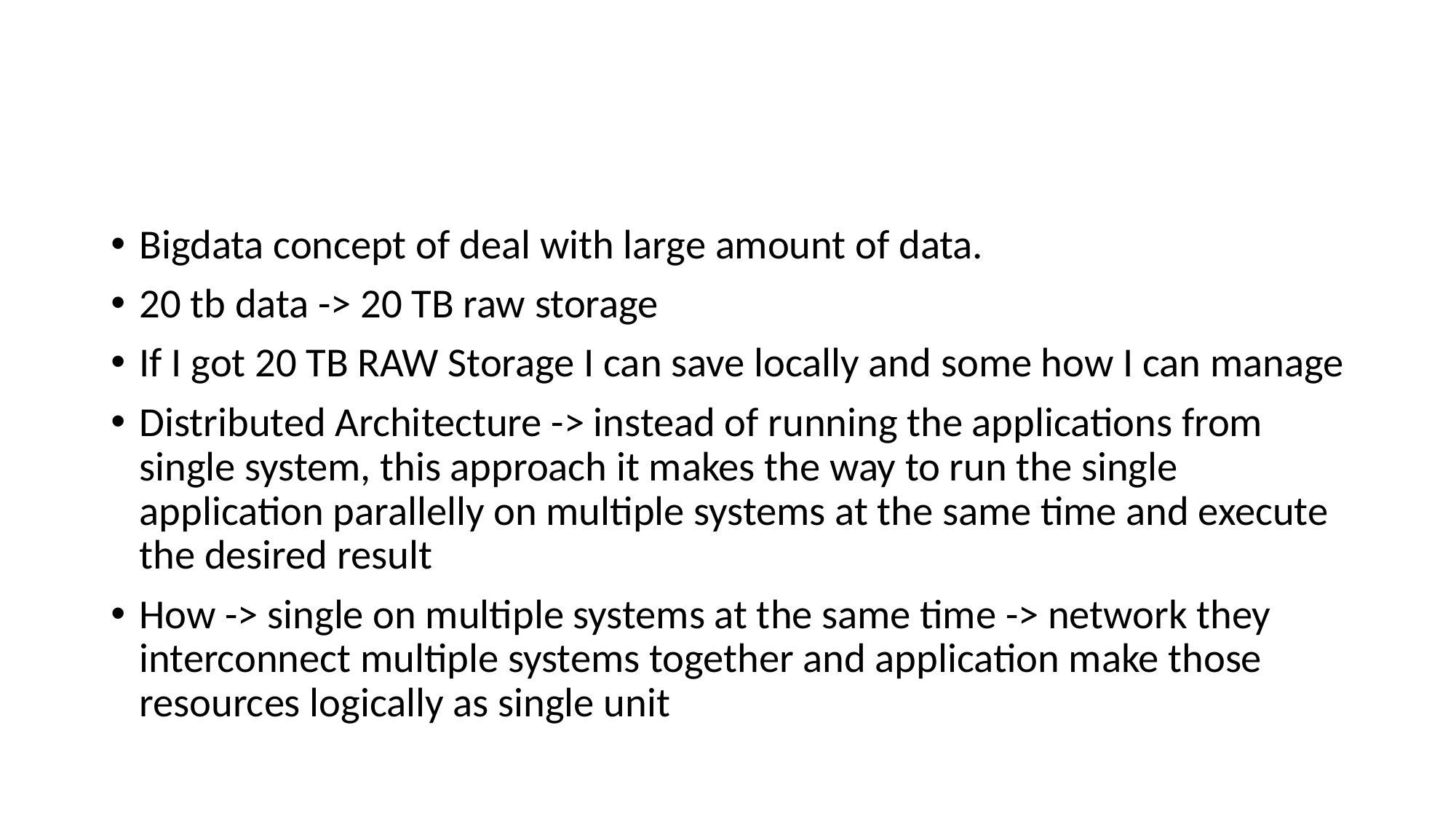

#
Bigdata concept of deal with large amount of data.
20 tb data -> 20 TB raw storage
If I got 20 TB RAW Storage I can save locally and some how I can manage
Distributed Architecture -> instead of running the applications from single system, this approach it makes the way to run the single application parallelly on multiple systems at the same time and execute the desired result
How -> single on multiple systems at the same time -> network they interconnect multiple systems together and application make those resources logically as single unit